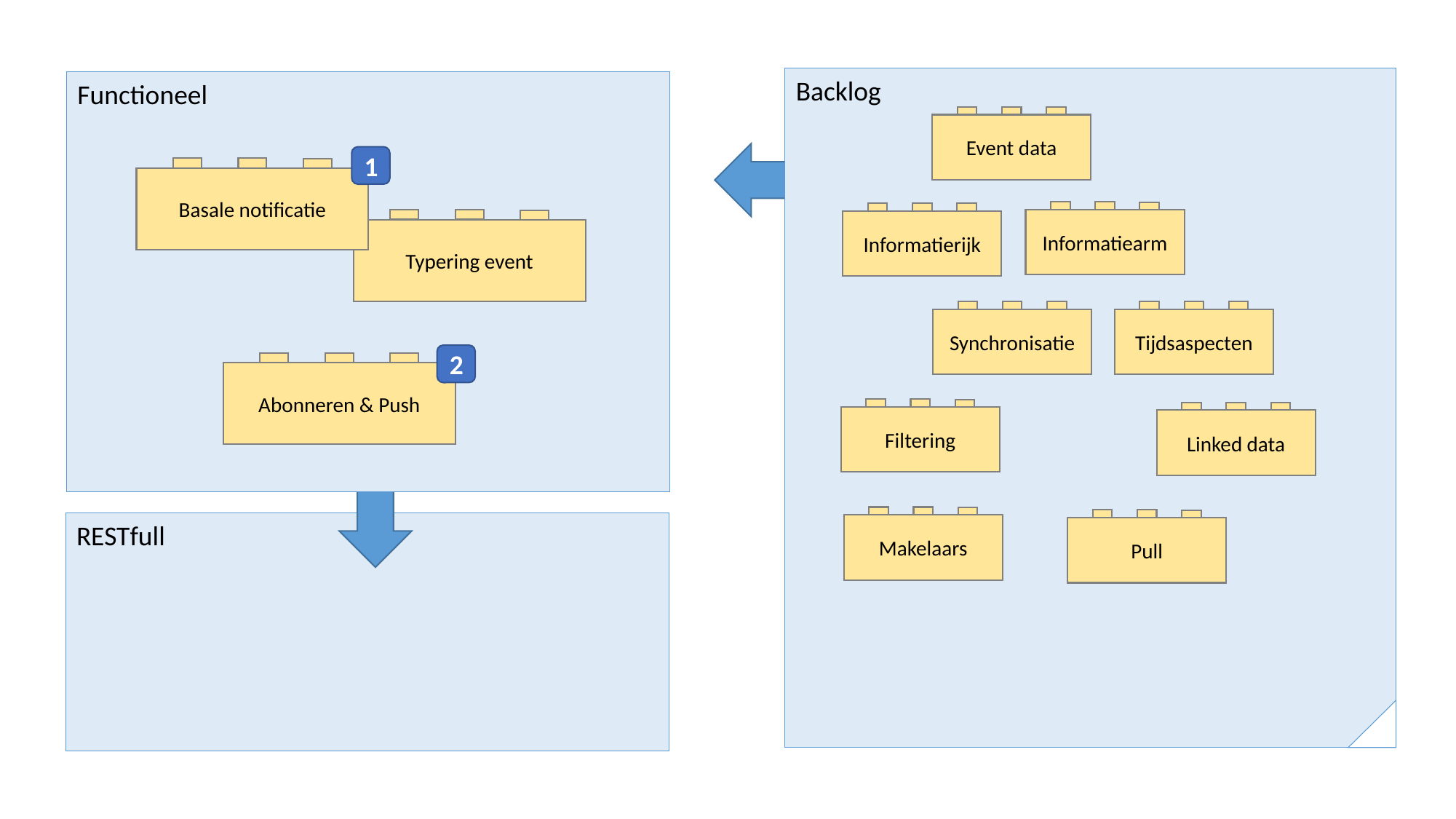

Backlog

Functioneel

Event data

1

Basale notificatie

Informatiearm

Informatierijk

Typering event

Tijdsaspecten

Synchronisatie
2

Abonneren & Push

Filtering

Linked data

Makelaars

Pull
RESTfull